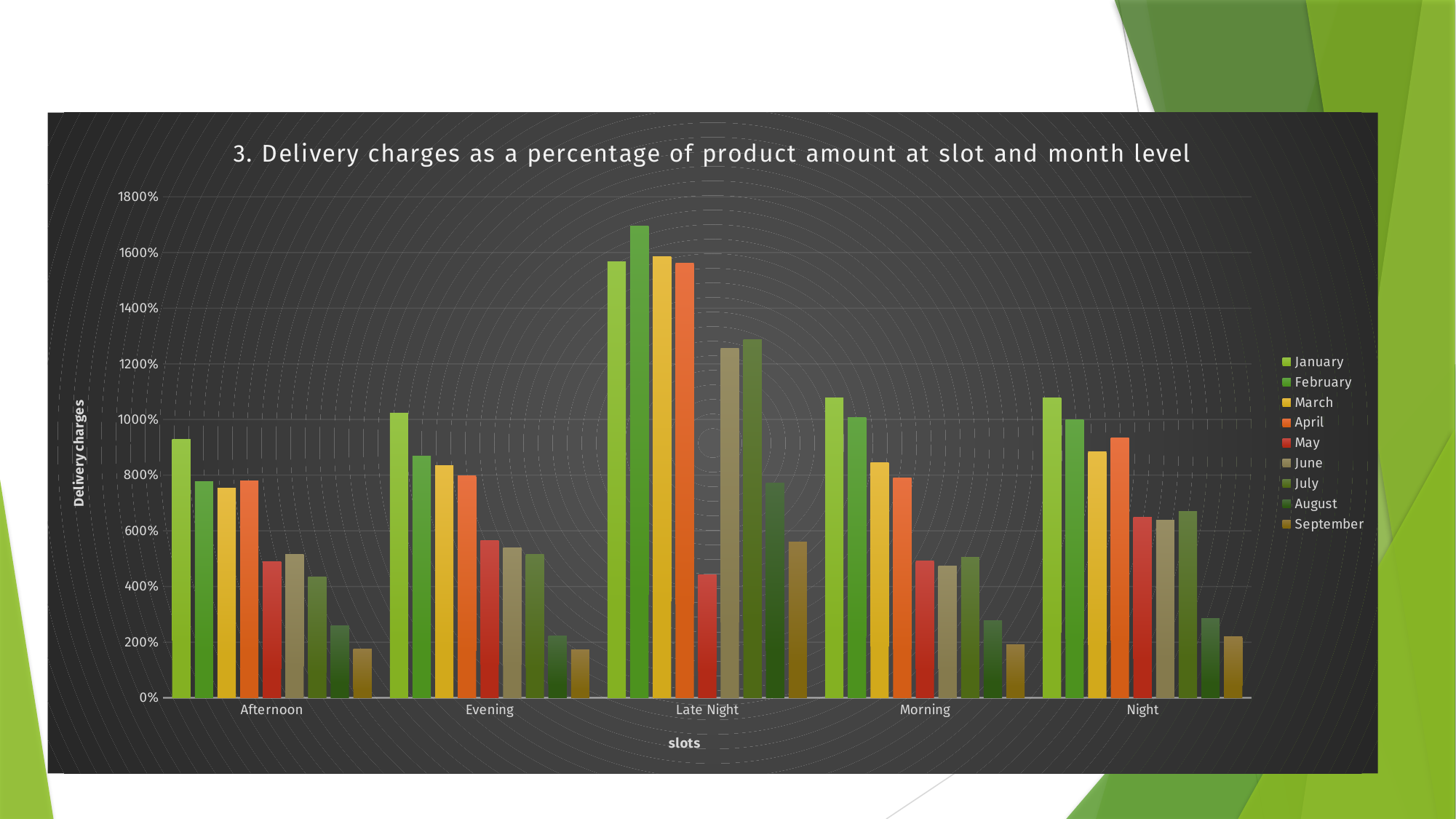

### Chart: 3. Delivery charges as a percentage of product amount at slot and month level

| Category | January | February | March | April | May | June | July | August | September |
|---|---|---|---|---|---|---|---|---|---|
| Afternoon | 9.295212529145559 | 7.7652509489423025 | 7.523795055299486 | 7.803226955225963 | 4.892266872308306 | 5.164321046264108 | 4.335888188084036 | 2.5940851646842034 | 1.7457688920405106 |
| Evening | 10.220631968505424 | 8.67121954305242 | 8.342700857830515 | 7.981370371828911 | 5.6398545267293345 | 5.38050644038 | 5.139910111514377 | 2.220307420898741 | 1.7368979320643148 |
| Late Night | 15.68168275001649 | 16.954260237780712 | 15.864271980158447 | 15.607065662964894 | 4.4204322200392925 | 12.556323935956723 | 12.871936356503602 | 7.7040312535296875 | 5.587111097383984 |
| Morning | 10.790173059316043 | 10.062729441955454 | 8.459036626107327 | 7.89167921107789 | 4.923938430975971 | 4.732922949415536 | 5.05872370951931 | 2.784697024189893 | 1.902907868909925 |
| Night | 10.790716610801915 | 10.004829526917906 | 8.84955732202842 | 9.33498579597079 | 6.500387697079349 | 6.373791420257205 | 6.684015359441431 | 2.840565214831796 | 2.192917654220396 |